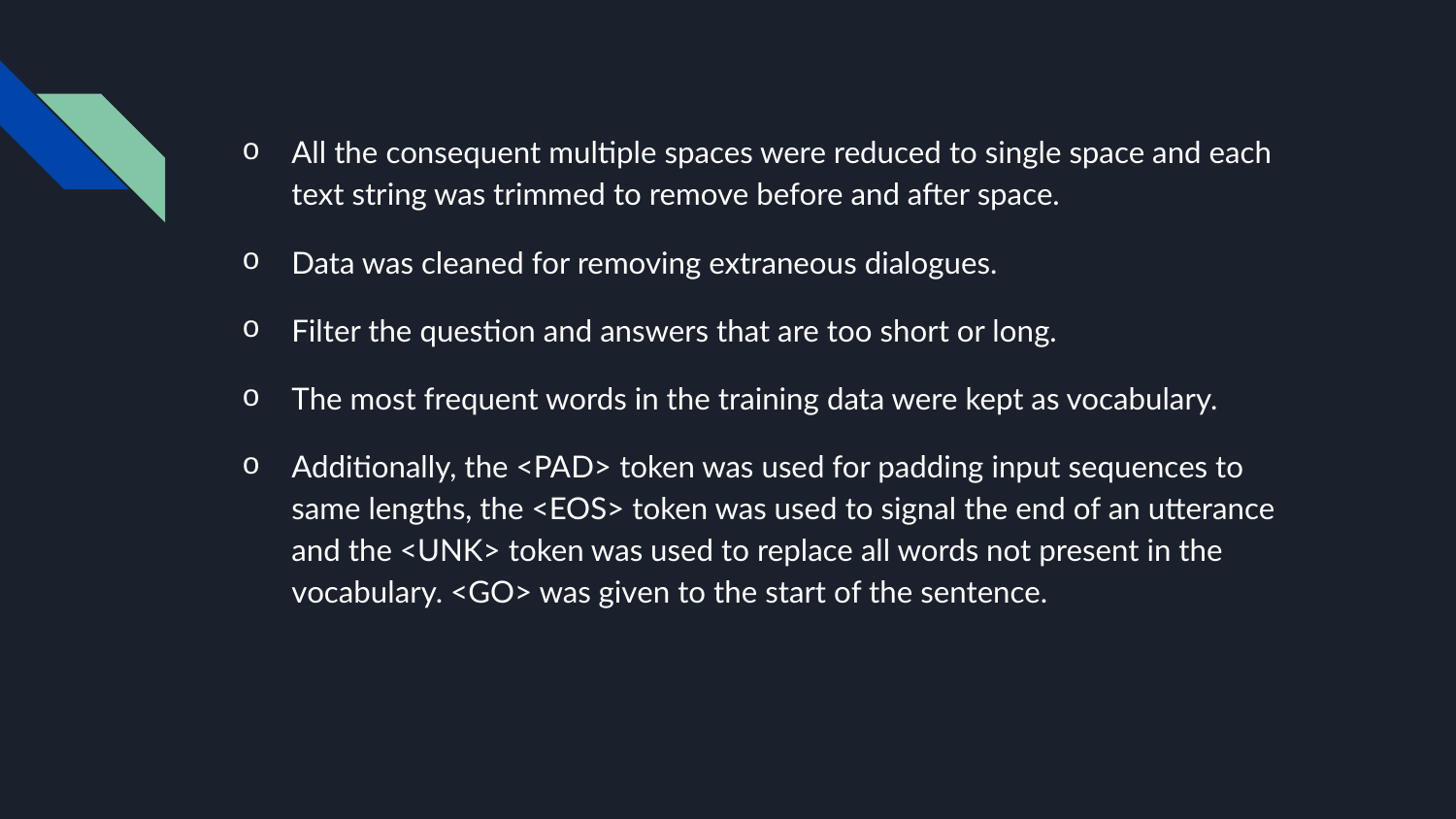

All the consequent multiple spaces were reduced to single space and each text string was trimmed to remove before and after space.
Data was cleaned for removing extraneous dialogues.
Filter the question and answers that are too short or long.
The most frequent words in the training data were kept as vocabulary.
Additionally, the <PAD> token was used for padding input sequences to same lengths, the <EOS> token was used to signal the end of an utterance and the <UNK> token was used to replace all words not present in the vocabulary. <GO> was given to the start of the sentence.